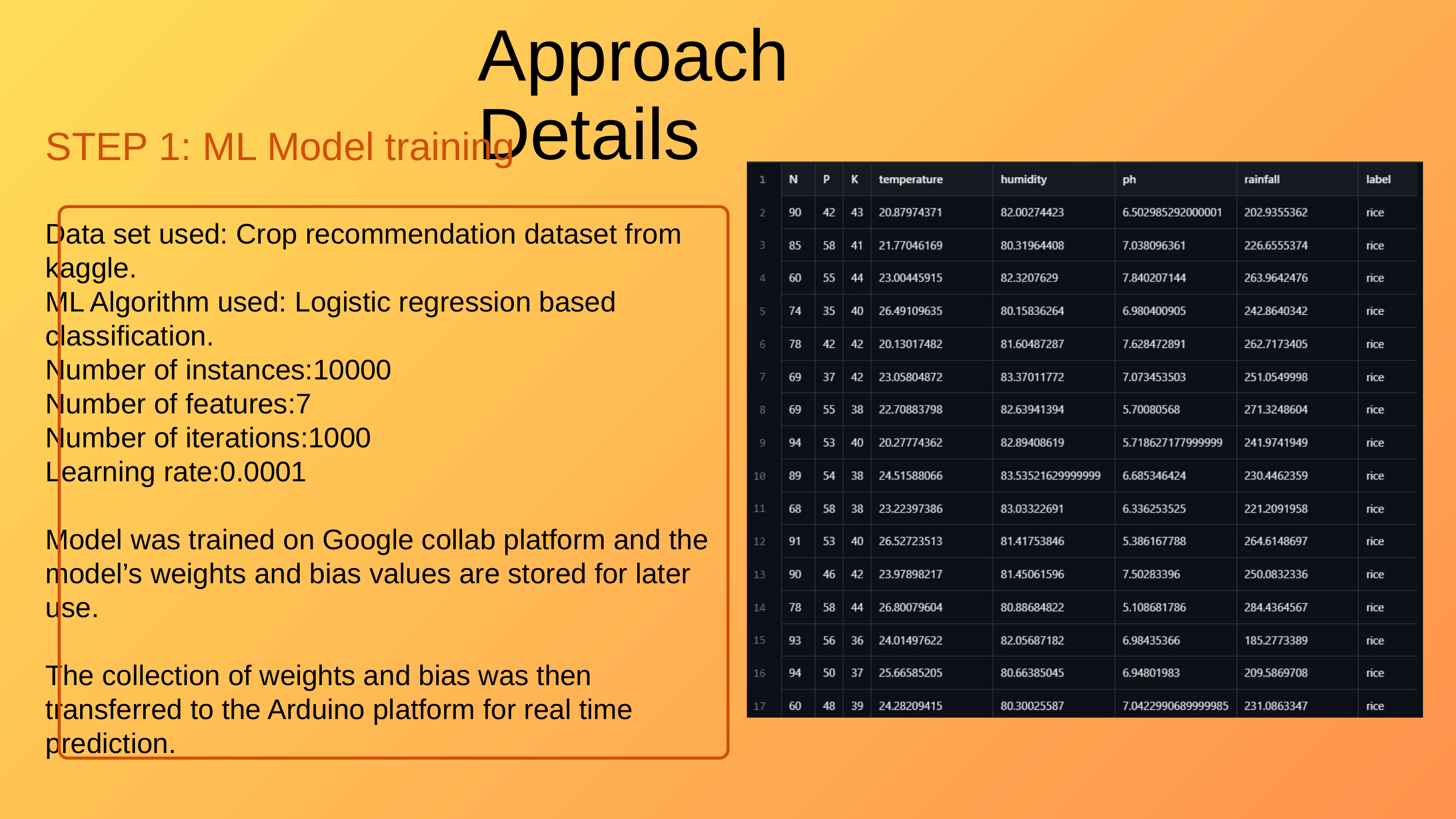

Approach Details
STEP 1: ML Model training

Data set used: Crop recommendation dataset from kaggle.
ML Algorithm used: Logistic regression based classification.
Number of instances:10000
Number of features:7
Number of iterations:1000
Learning rate:0.0001

Model was trained on Google collab platform and the model’s weights and bias values are stored for later use.

The collection of weights and bias was then transferred to the Arduino platform for real time prediction.